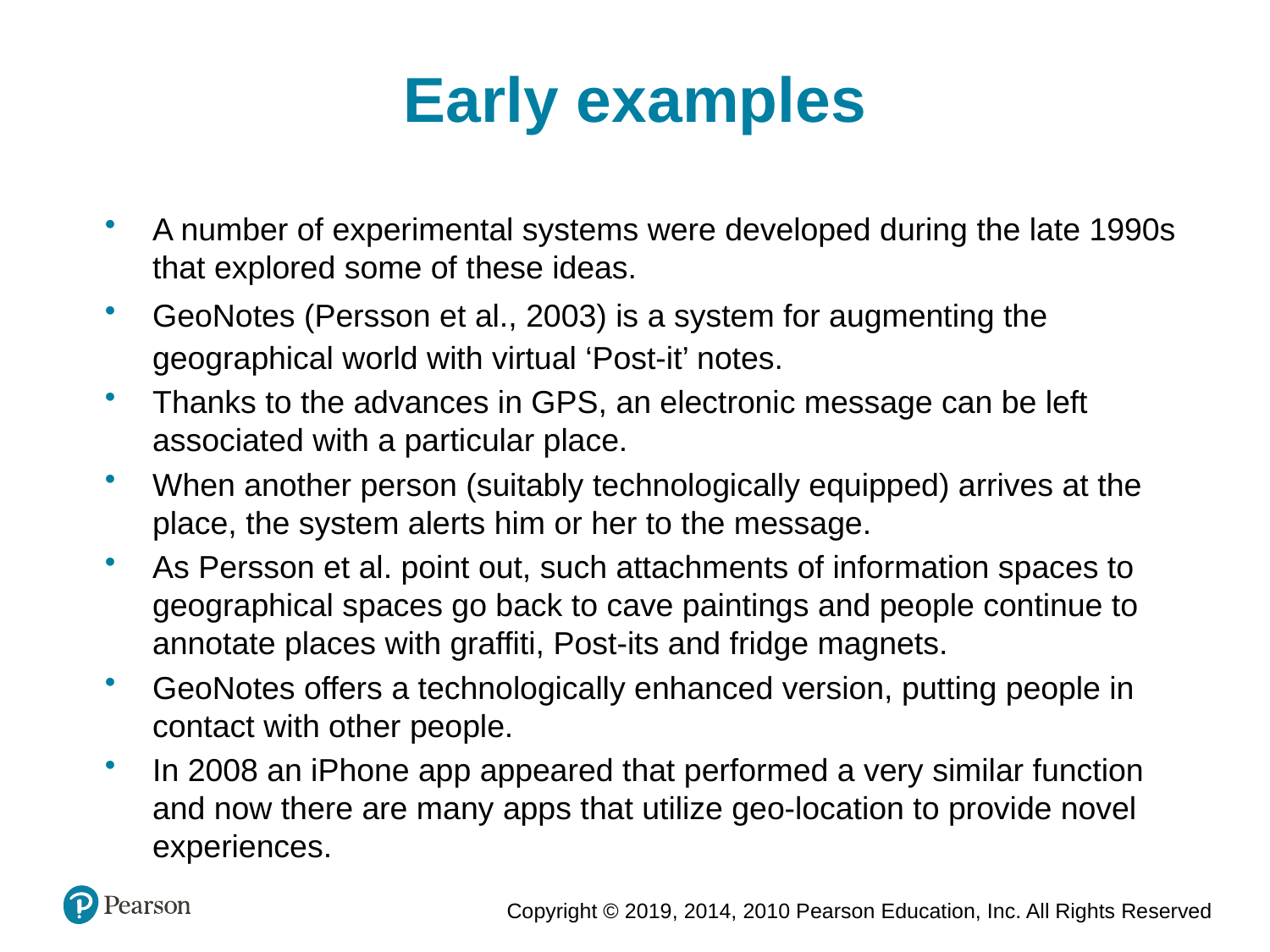

Early examples
A number of experimental systems were developed during the late 1990s that explored some of these ideas.
GeoNotes (Persson et al., 2003) is a system for augmenting the geographical world with virtual ‘Post-it’ notes.
Thanks to the advances in GPS, an electronic message can be left associated with a particular place.
When another person (suitably technologically equipped) arrives at the place, the system alerts him or her to the message.
As Persson et al. point out, such attachments of information spaces to geographical spaces go back to cave paintings and people continue to annotate places with graffiti, Post-its and fridge magnets.
GeoNotes offers a technologically enhanced version, putting people in contact with other people.
In 2008 an iPhone app appeared that performed a very similar function and now there are many apps that utilize geo-location to provide novel experiences.